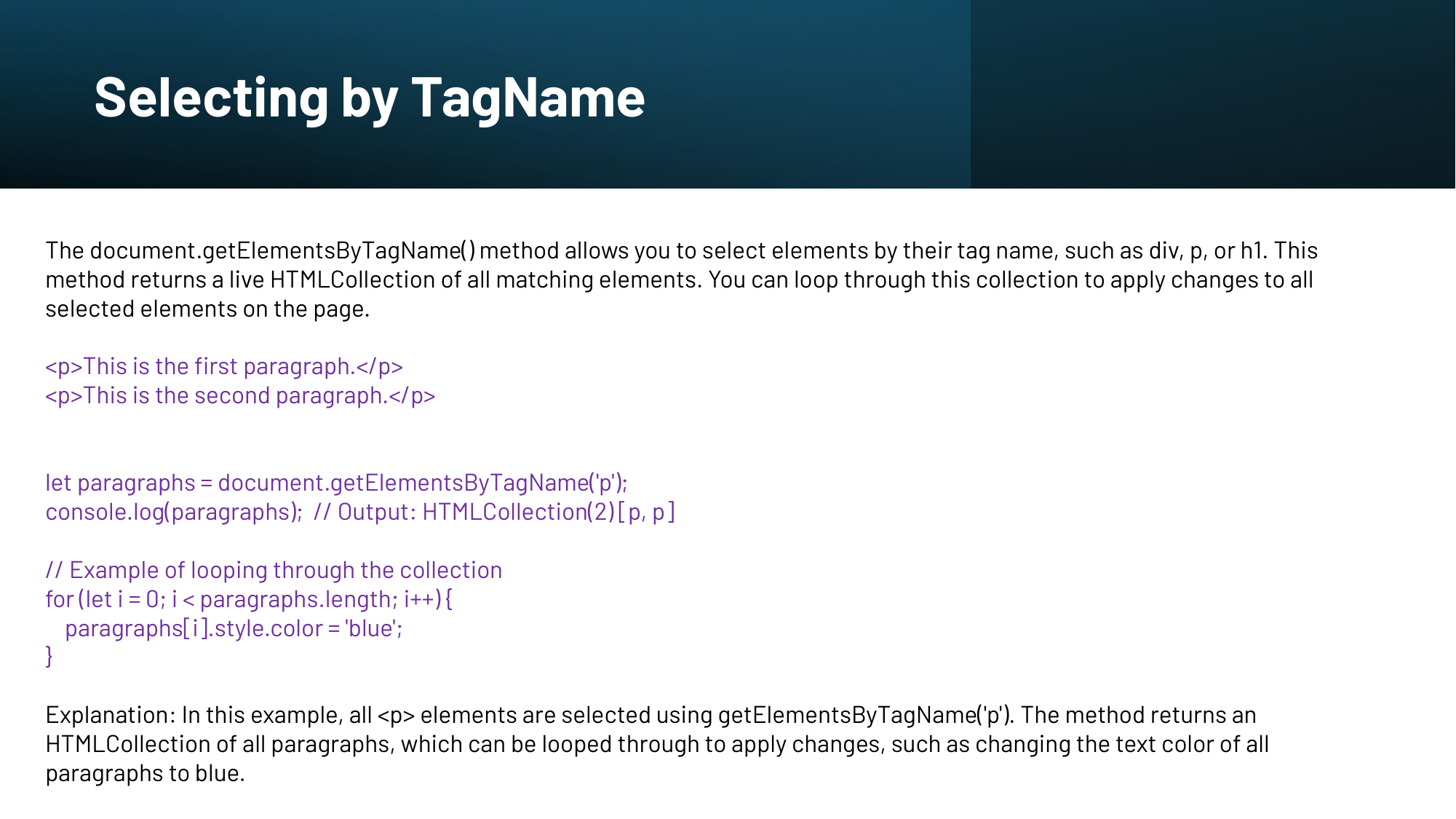

# Selecting by TagName
The document.getElementsByTagName() method allows you to select elements by their tag name, such as div, p, or h1. This method returns a live HTMLCollection of all matching elements. You can loop through this collection to apply changes to all selected elements on the page.

<p>This is the first paragraph.</p>
<p>This is the second paragraph.</p>

let paragraphs = document.getElementsByTagName('p');
console.log(paragraphs);  // Output: HTMLCollection(2) [p, p]

// Example of looping through the collection
for (let i = 0; i < paragraphs.length; i++) {
    paragraphs[i].style.color = 'blue';
}

Explanation: In this example, all <p> elements are selected using getElementsByTagName('p'). The method returns an HTMLCollection of all paragraphs, which can be looped through to apply changes, such as changing the text color of all paragraphs to blue.